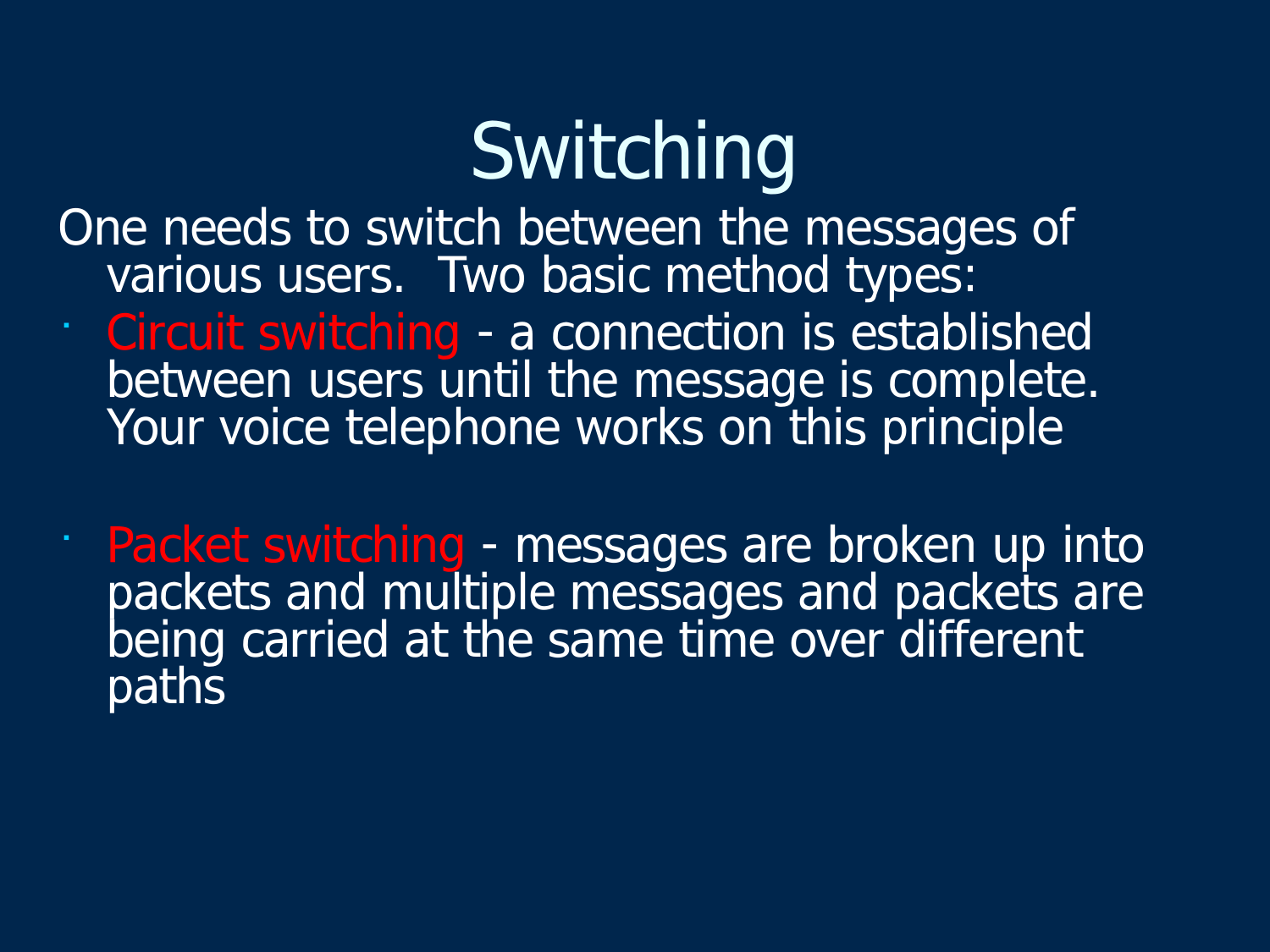

Switching
One needs to switch between the messages of various users.  Two basic method types:
Circuit switching - a connection is established between users until the message is complete. Your voice telephone works on this principle

Packet switching - messages are broken up into packets and multiple messages and packets are being carried at the same time over different paths